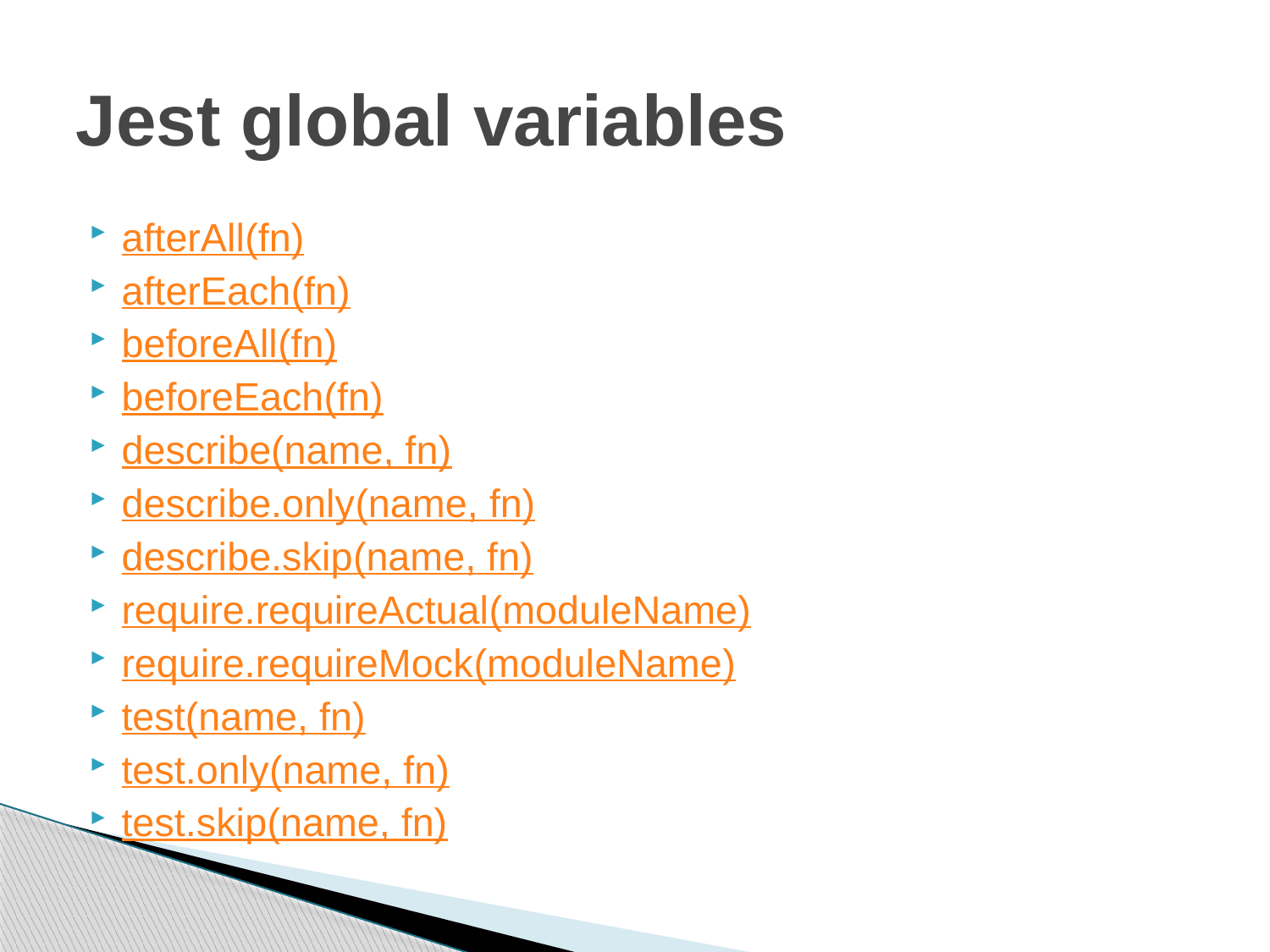

# Jest global variables
afterAll(fn)
afterEach(fn)
beforeAll(fn)
beforeEach(fn)
describe(name, fn)
describe.only(name, fn)
describe.skip(name, fn)
require.requireActual(moduleName)
require.requireMock(moduleName)
test(name, fn)
test.only(name, fn)
test.skip(name, fn)